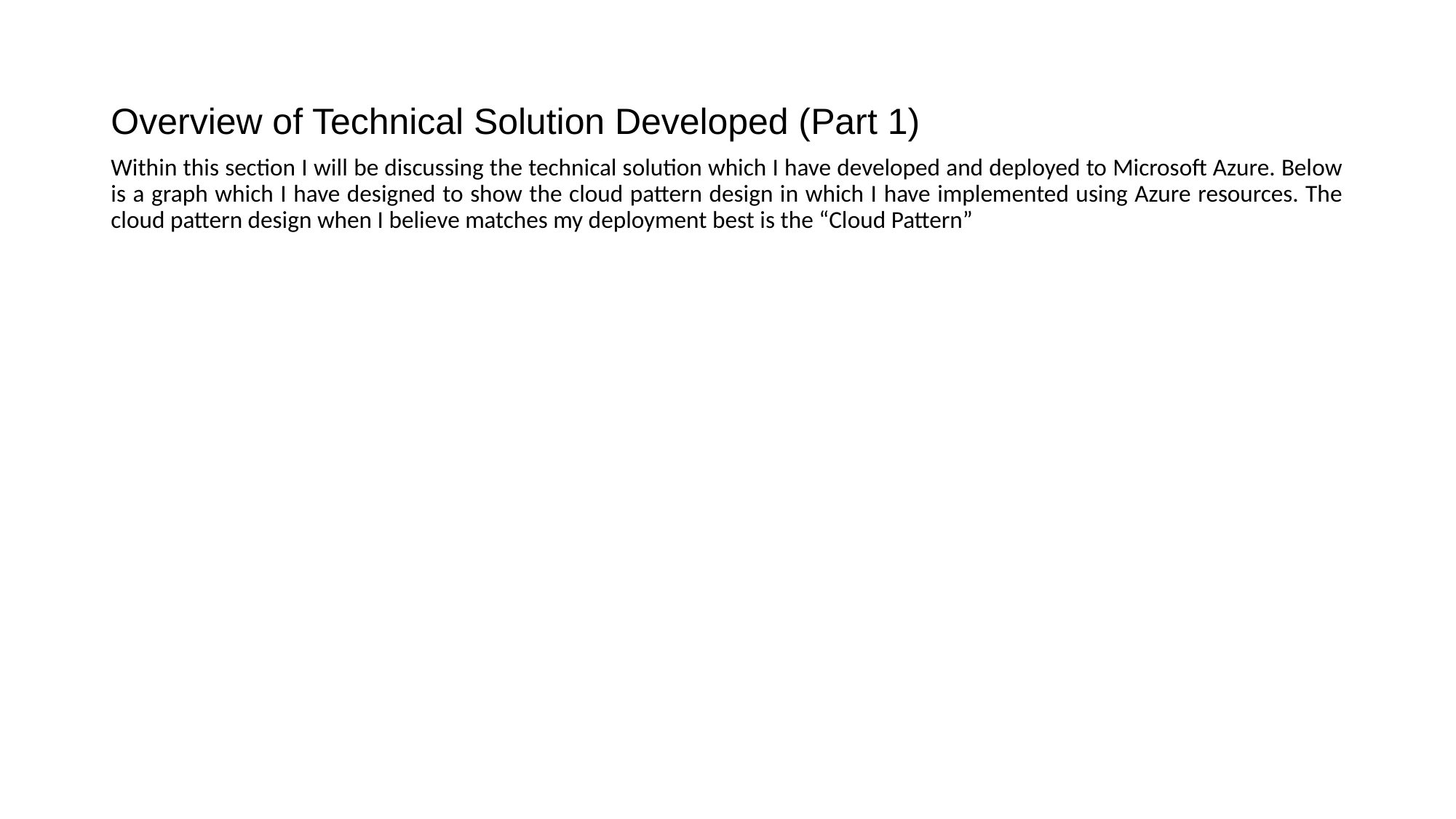

# Overview of Technical Solution Developed (Part 1)
Within this section I will be discussing the technical solution which I have developed and deployed to Microsoft Azure. Below is a graph which I have designed to show the cloud pattern design in which I have implemented using Azure resources. The cloud pattern design when I believe matches my deployment best is the “Cloud Pattern”